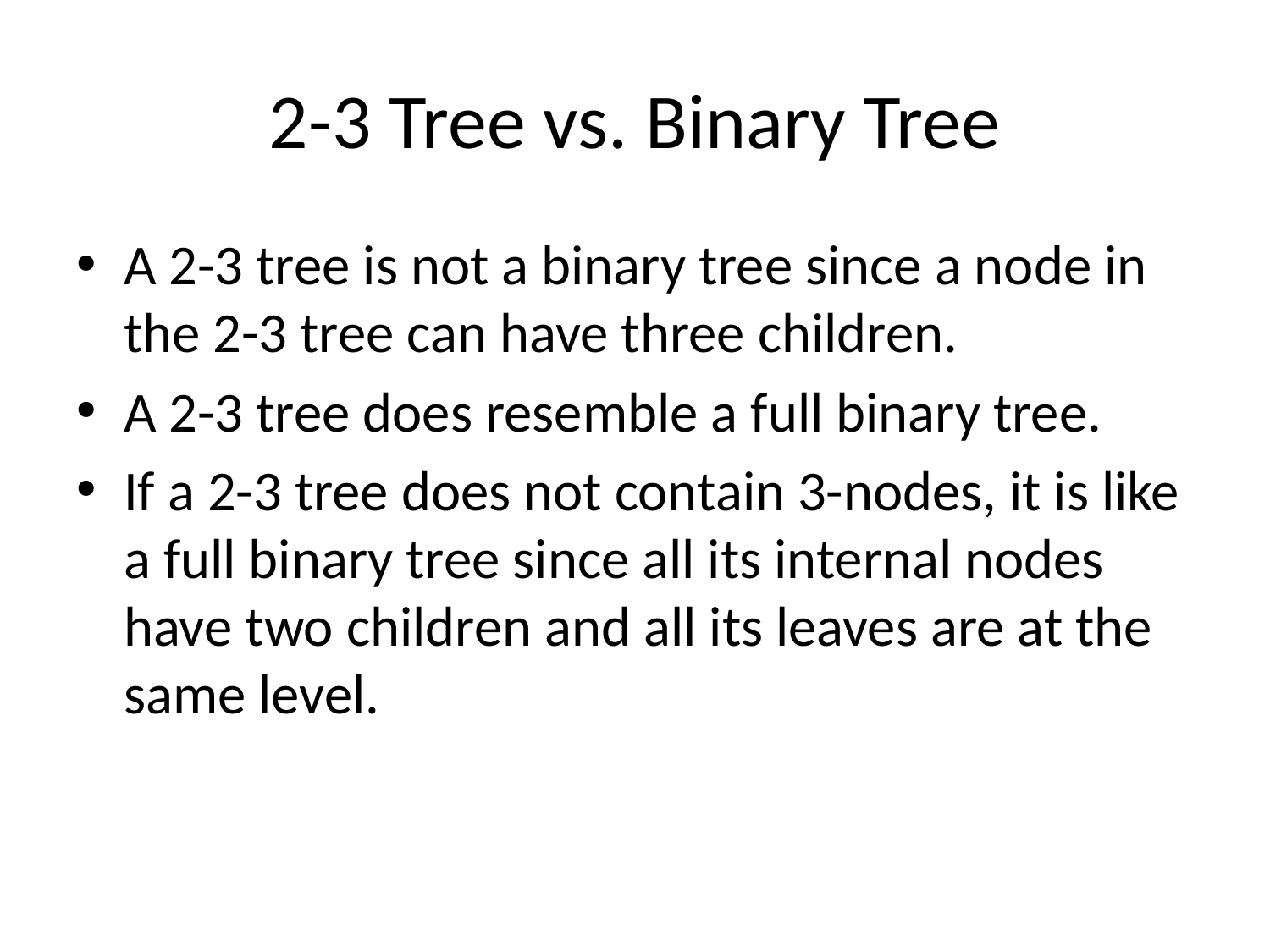

# 2-3 Tree vs. Binary Tree
A 2-3 tree is not a binary tree since a node in the 2-3 tree can have three children.
A 2-3 tree does resemble a full binary tree.
If a 2-3 tree does not contain 3-nodes, it is like a full binary tree since all its internal nodes have two children and all its leaves are at the same level.